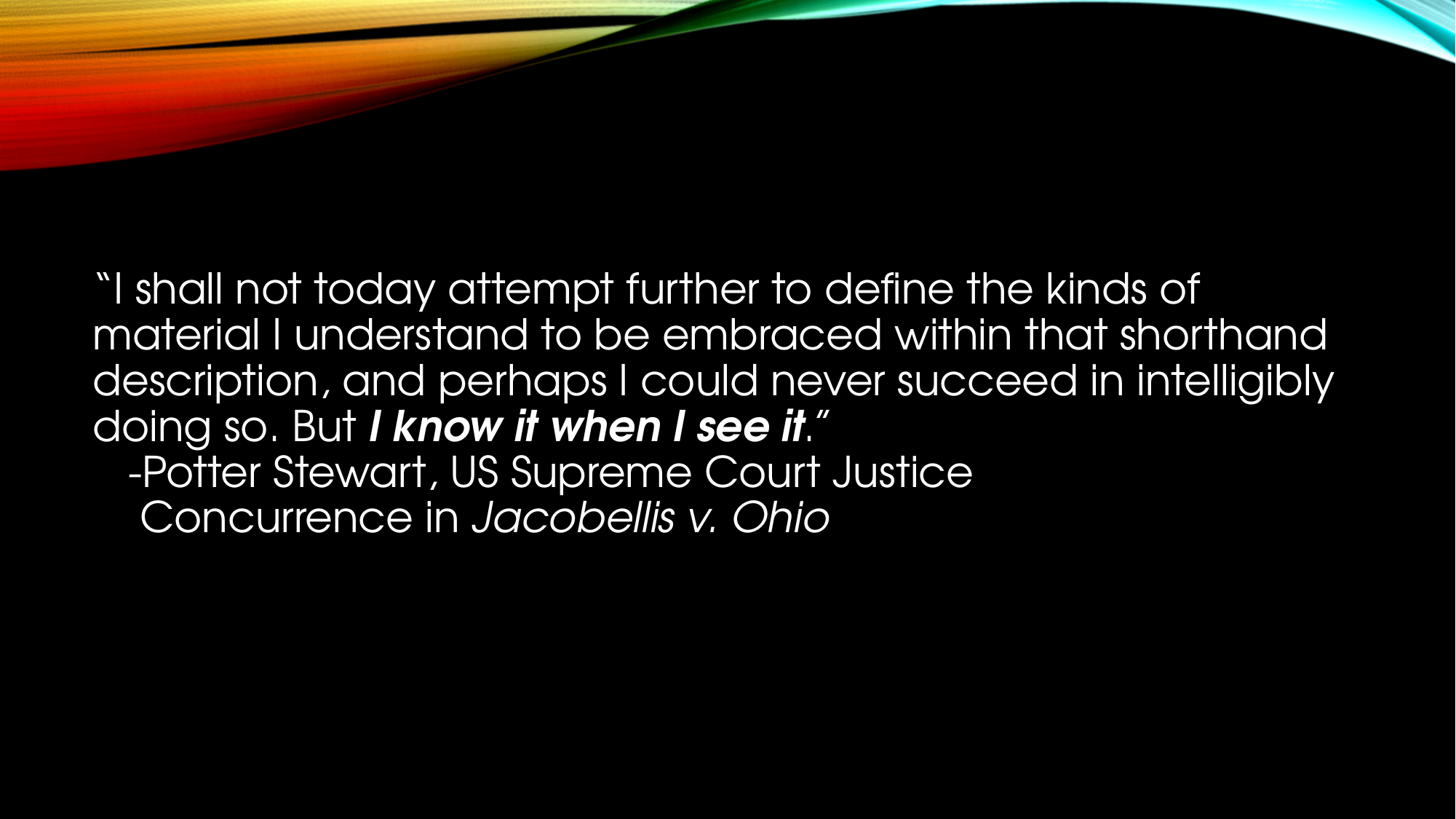

#
“I shall not today attempt further to define the kinds of material I understand to be embraced within that shorthand description, and perhaps I could never succeed in intelligibly doing so. But I know it when I see it.”
   -Potter Stewart, US Supreme Court Justice
    Concurrence in Jacobellis v. Ohio